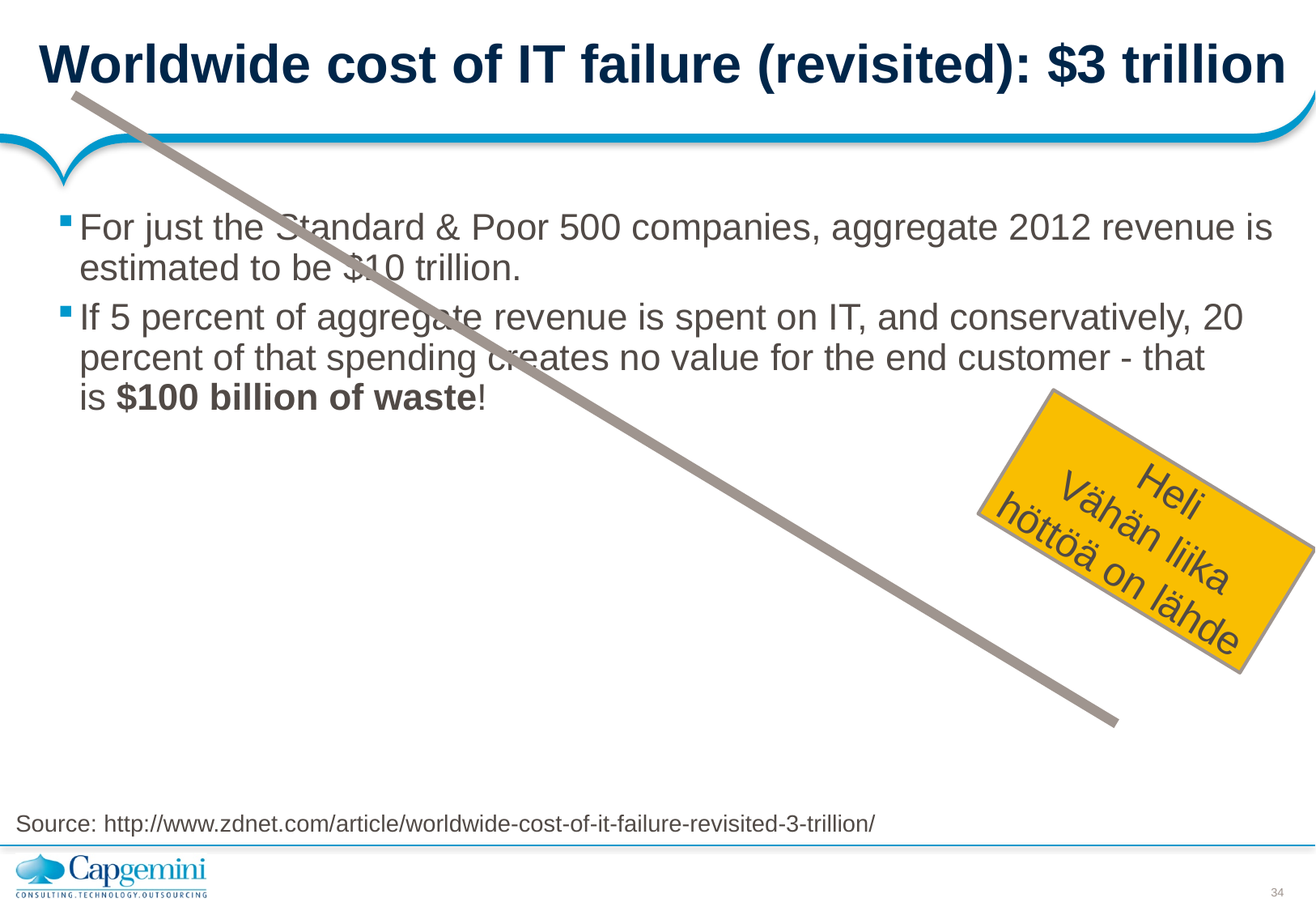

# Worldwide cost of IT failure (revisited): $3 trillion
For just the Standard & Poor 500 companies, aggregate 2012 revenue is estimated to be $10 trillion.
If 5 percent of aggregate revenue is spent on IT, and conservatively, 20 percent of that spending creates no value for the end customer - that is $100 billion of waste!
Heli
Vähän liika höttöä on lähde
Source: http://www.zdnet.com/article/worldwide-cost-of-it-failure-revisited-3-trillion/